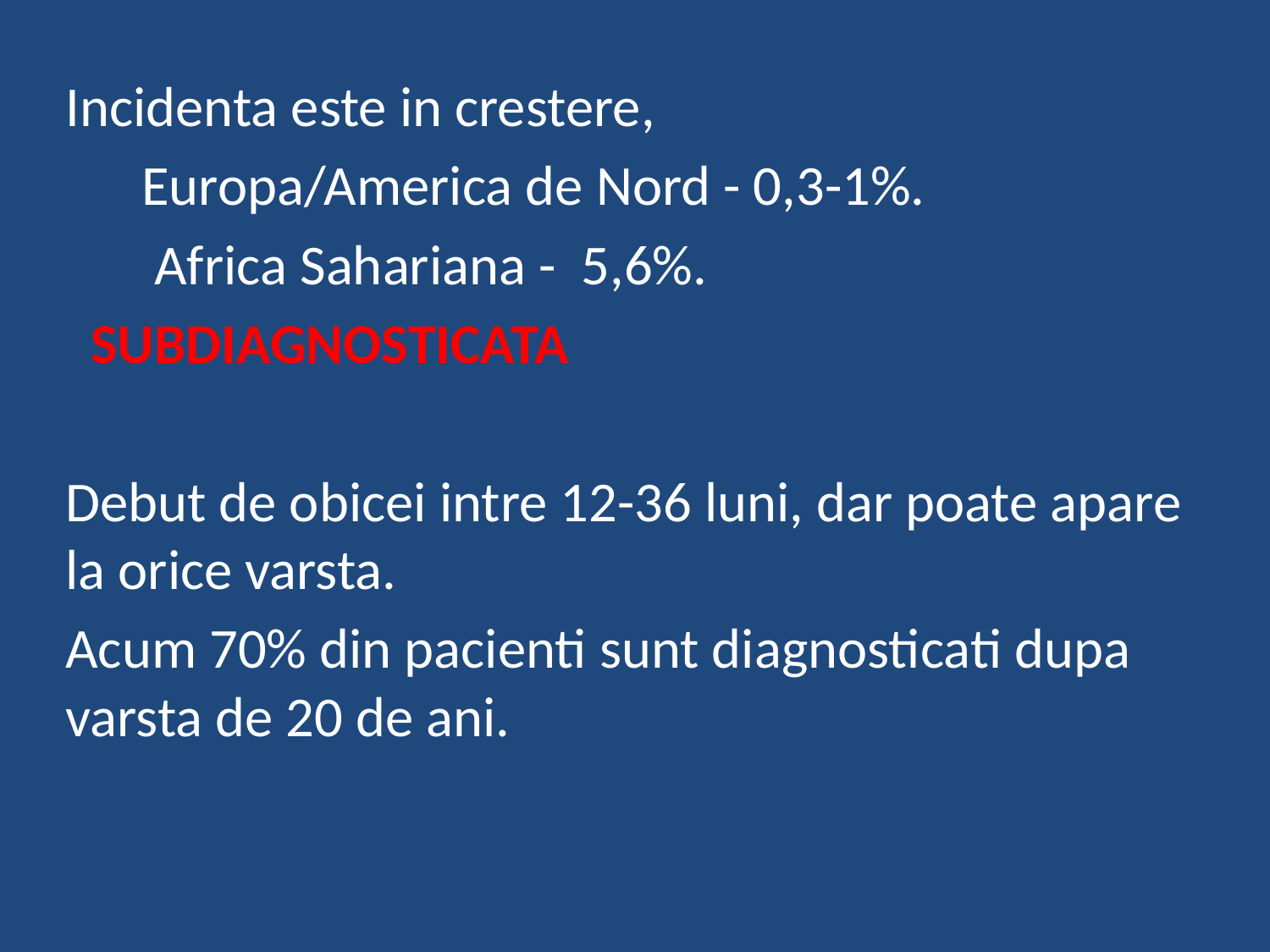

Incidenta este in crestere,
      Europa/America de Nord - 0,3-1%.
       Africa Sahariana -  5,6%.
  SUBDIAGNOSTICATA

Debut de obicei intre 12-36 luni, dar poate apare la orice varsta.
Acum 70% din pacienti sunt diagnosticati dupa varsta de 20 de ani.